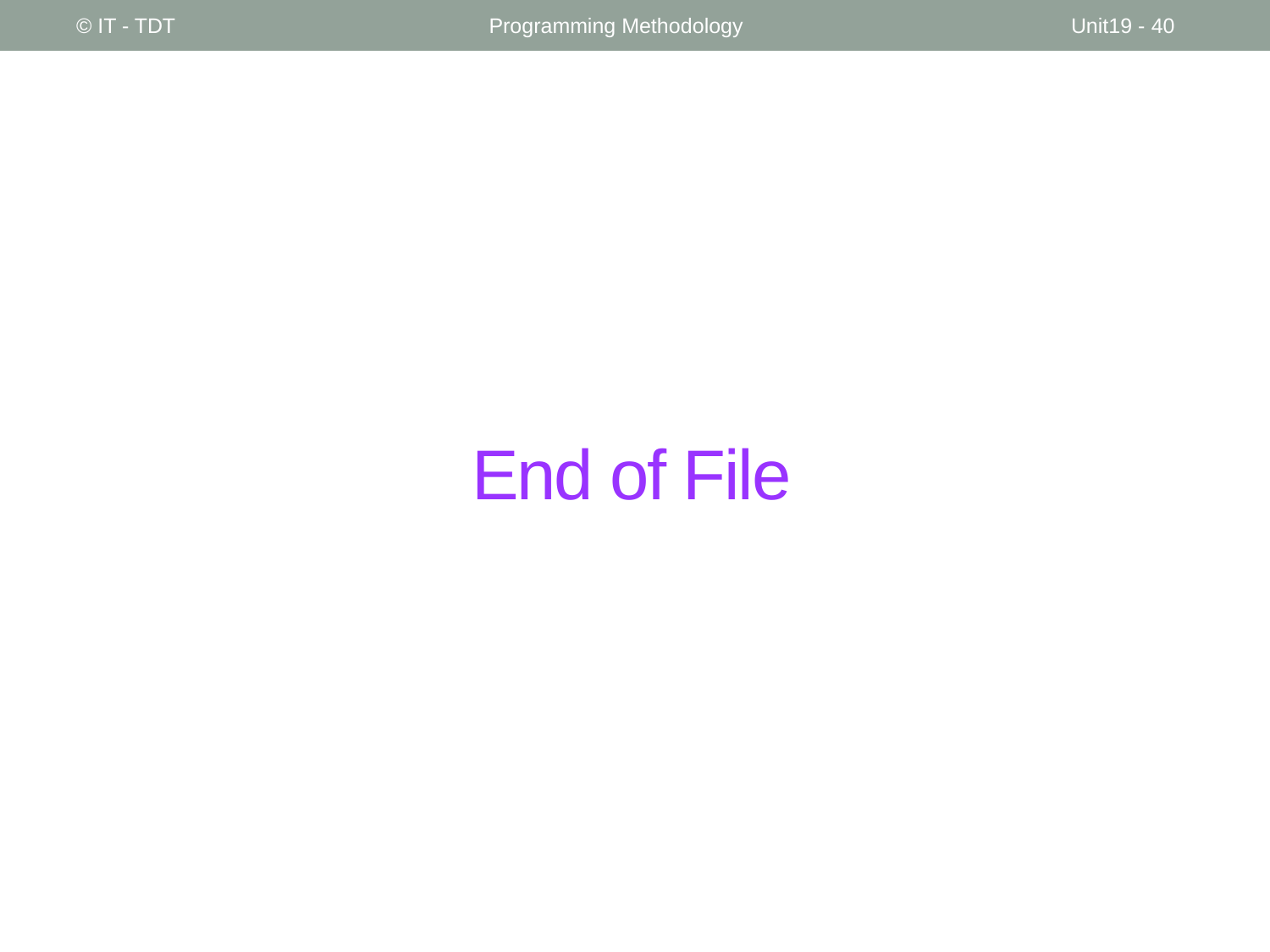

© IT - TDT
Programming Methodology
Unit19 - 40
# End of File